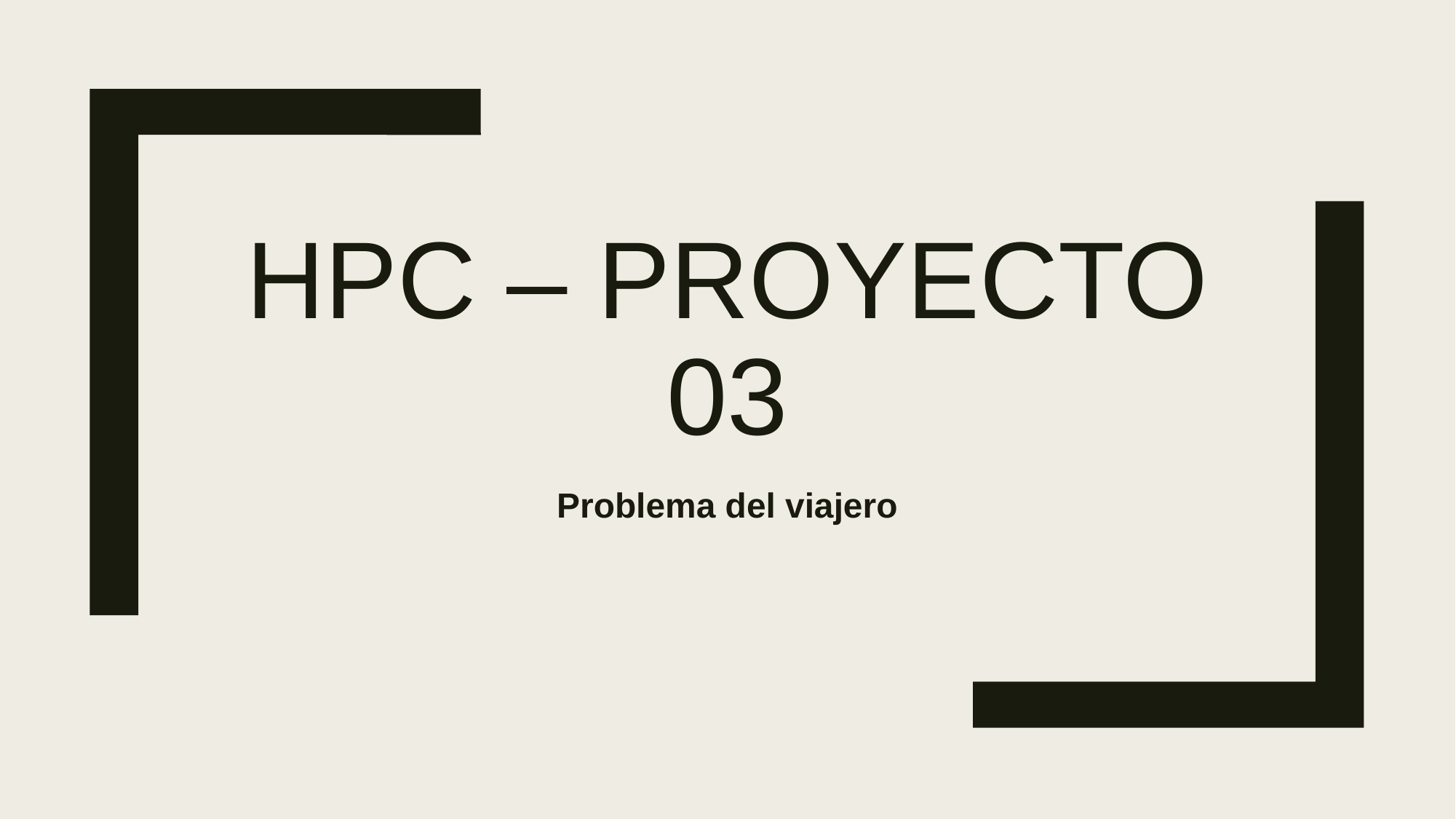

# HPC – Proyecto 03
Problema del viajero